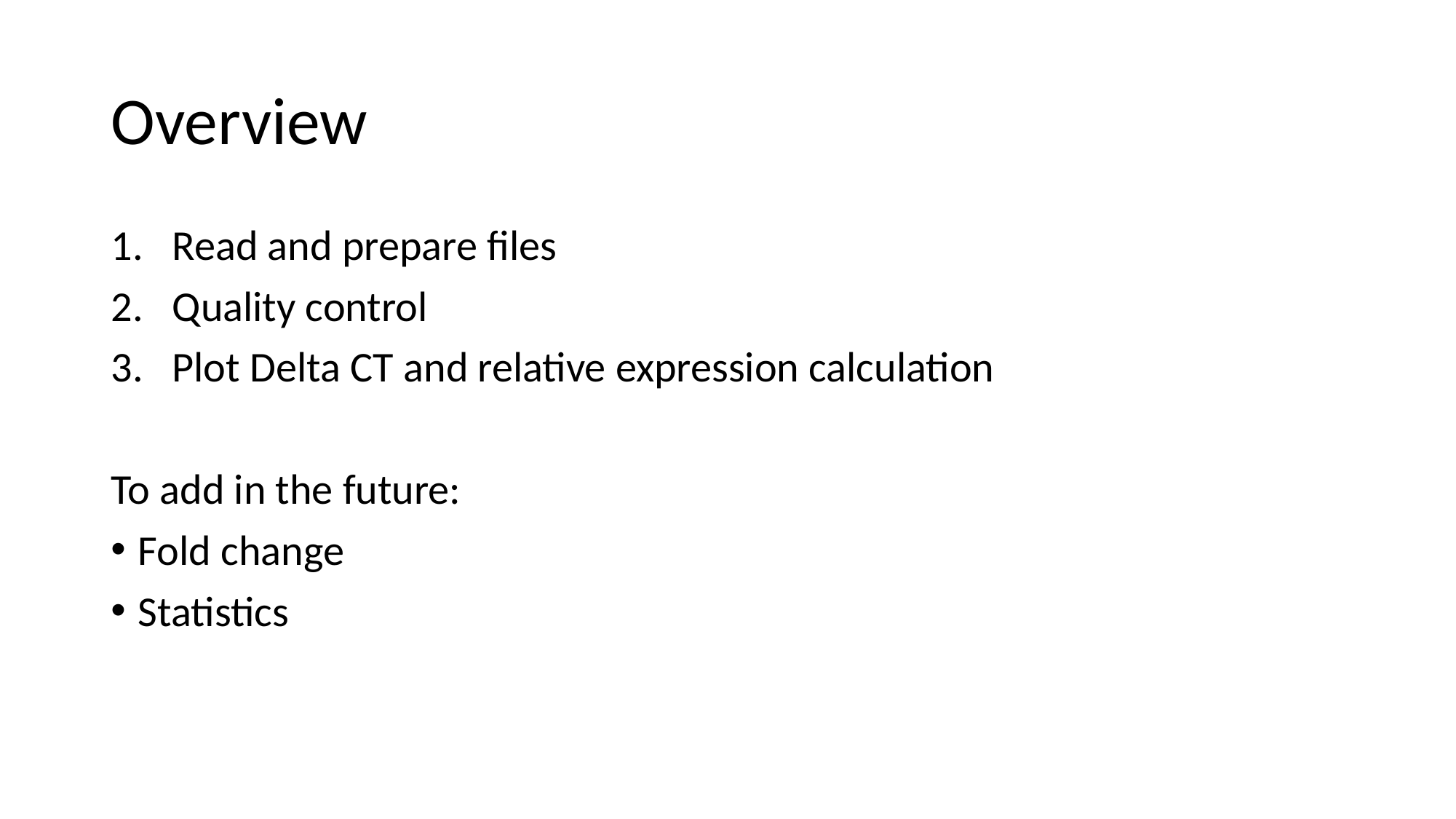

# Overview
Read and prepare files
Quality control
Plot Delta CT and relative expression calculation

To add in the future:
Fold change
Statistics